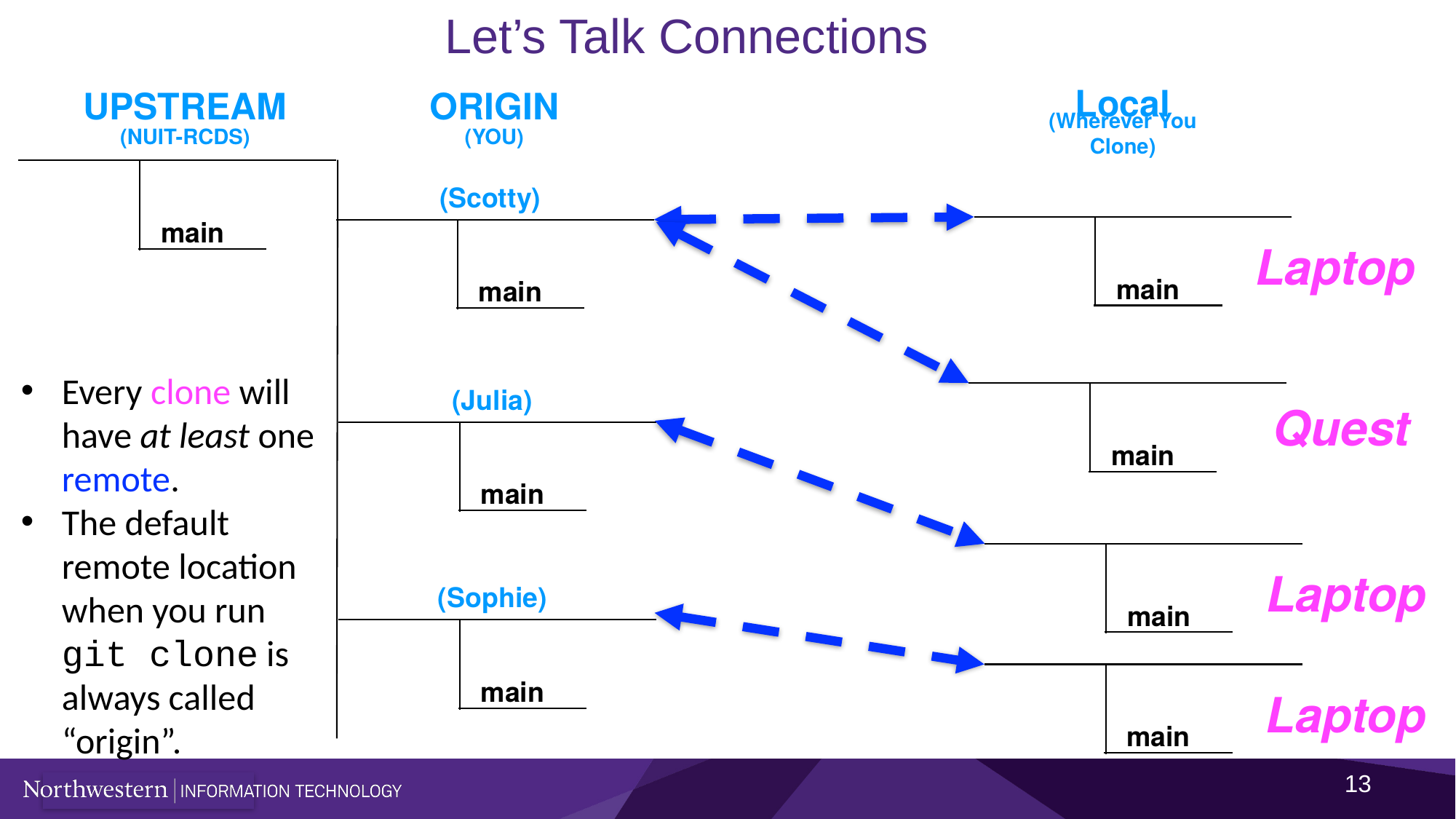

# Let’s Talk Connections
Local
(Wherever You Clone)
UPSTREAM
(NUIT-RCDS)
ORIGIN
(YOU)

main
(Scotty)

main

main
Laptop
Every clone will have at least one remote.
The default remote location when you run git clone is always called “origin”.
(Julia)

main

main
Quest

main
Laptop
(Sophie)

main

main
Laptop
13